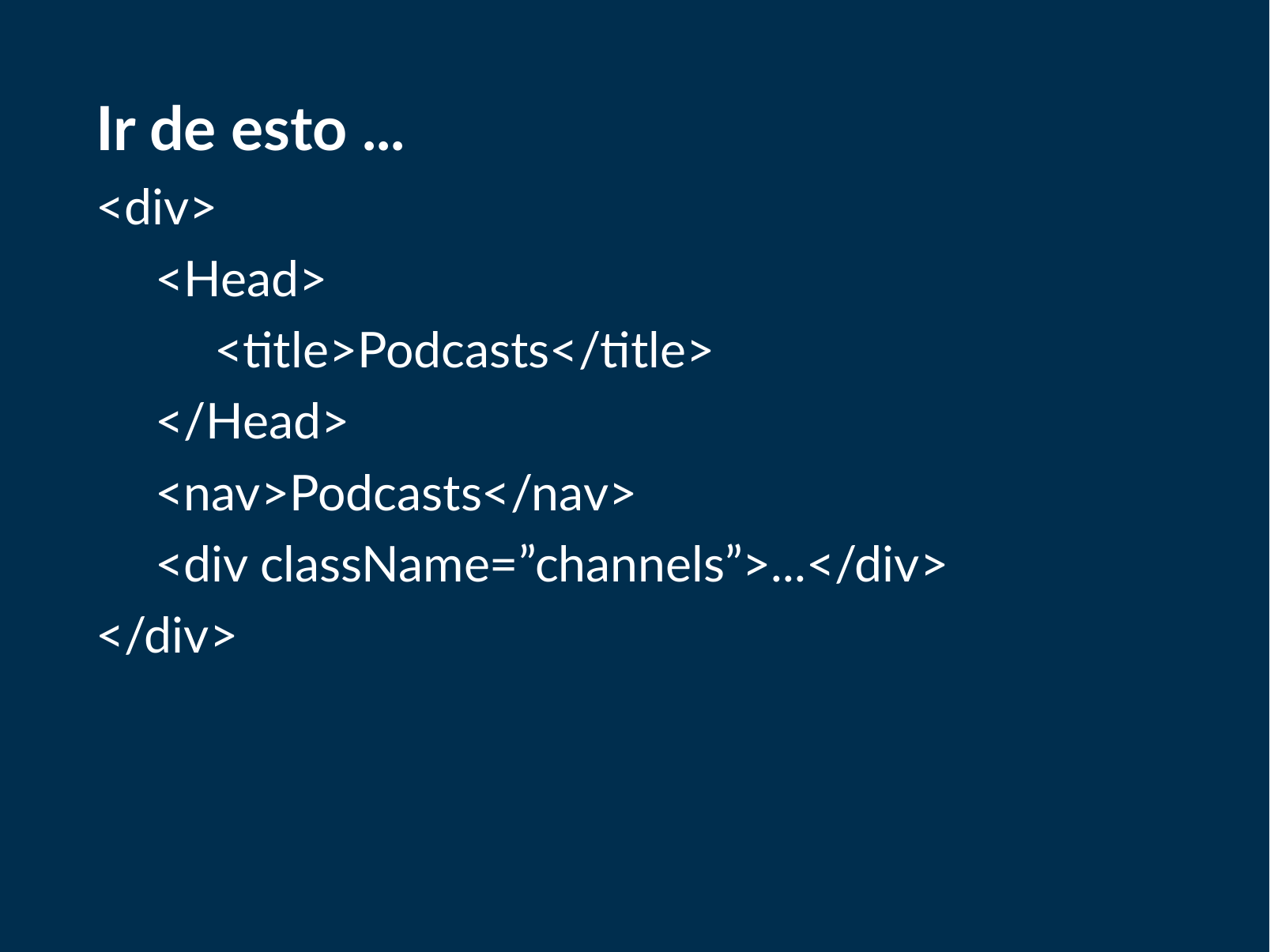

Ir de esto ...
<div>
<Head>
<title>Podcasts</title>
</Head>
<nav>Podcasts</nav>
<div className=”channels”>...</div>
</div>